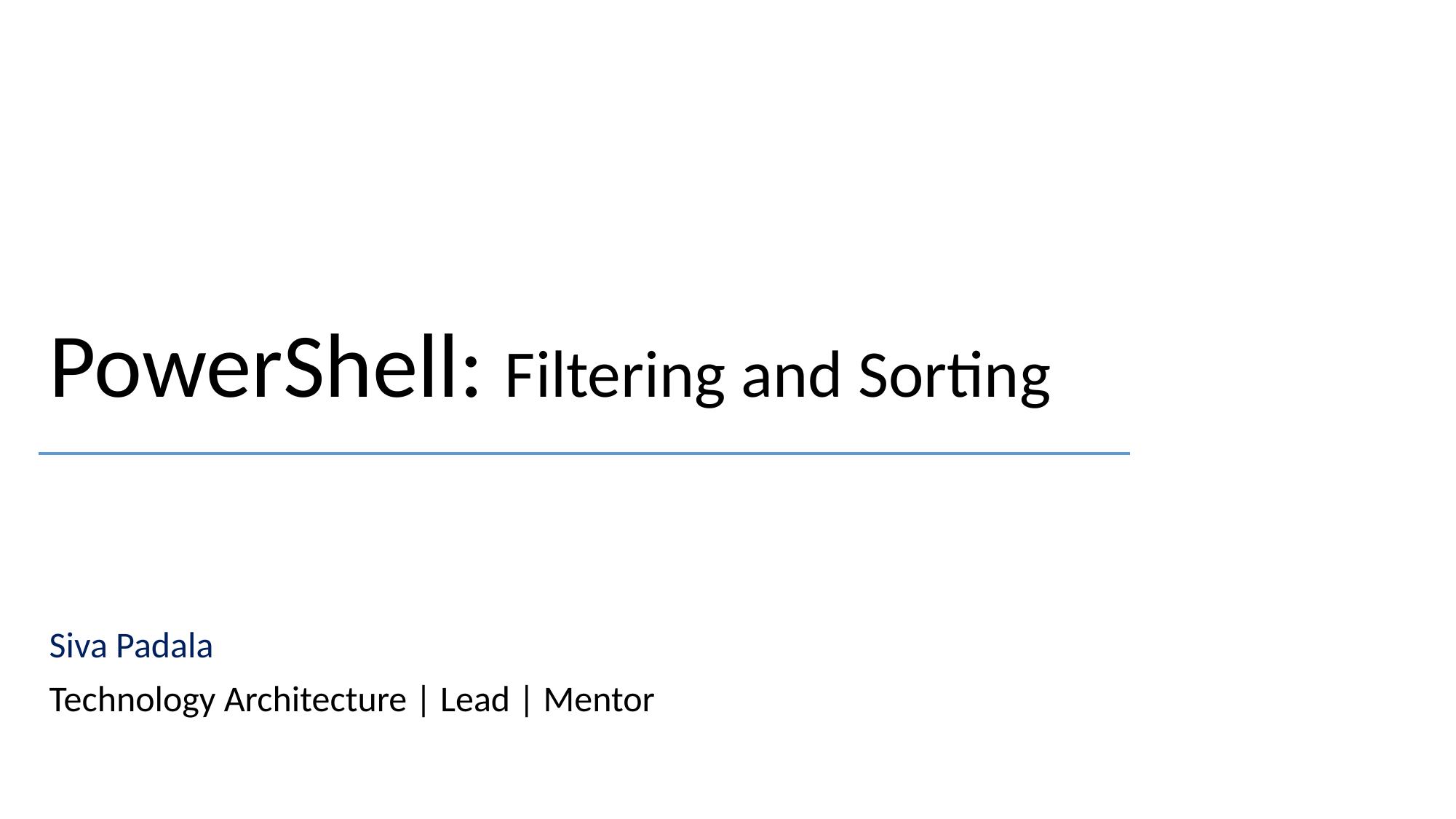

# PowerShell: Filtering and Sorting
Siva Padala
Technology Architecture | Lead | Mentor